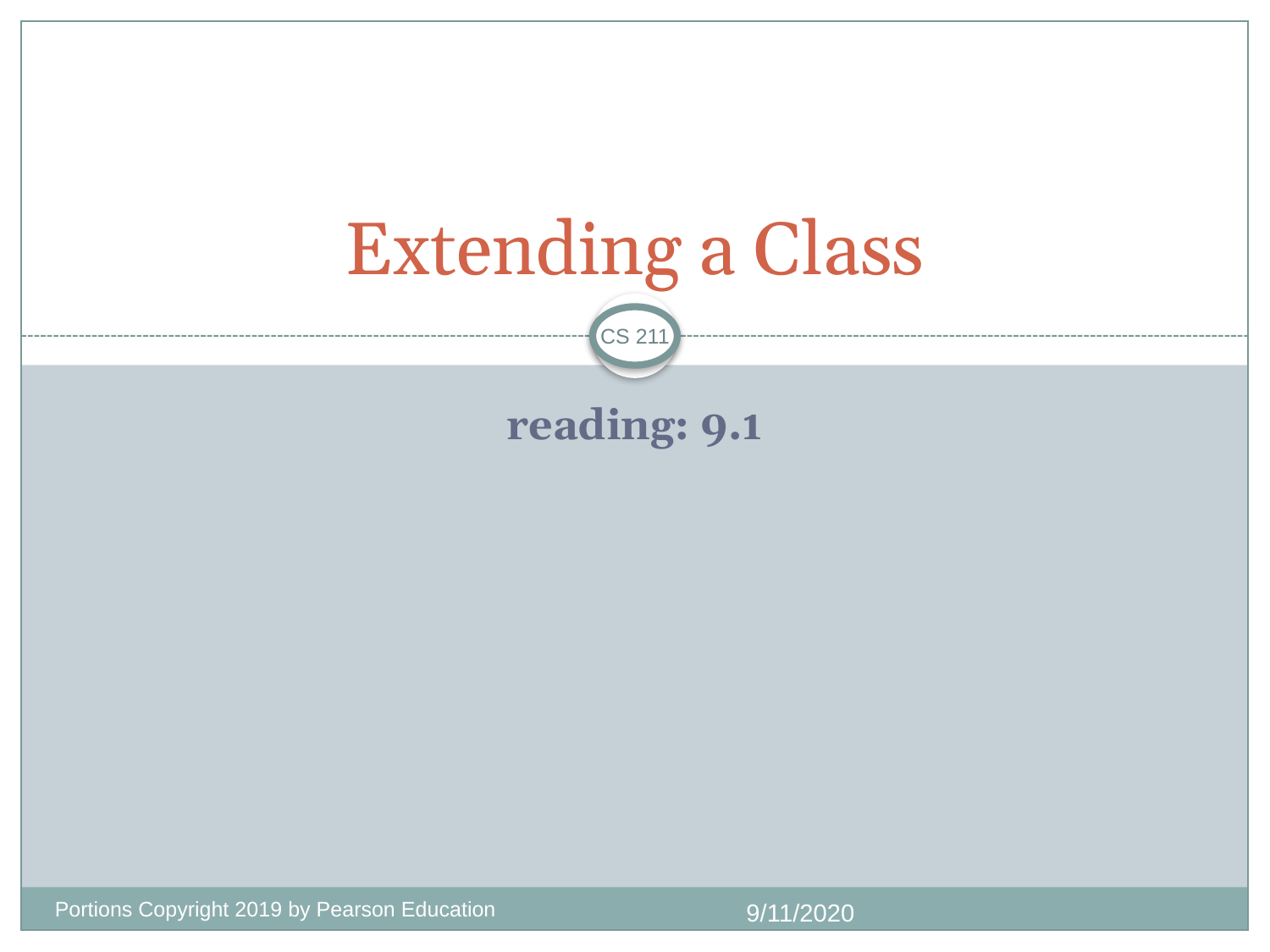

# Extending a Class
CS 211
reading: 9.1

Portions Copyright 2019 by Pearson Education
9/11/2020